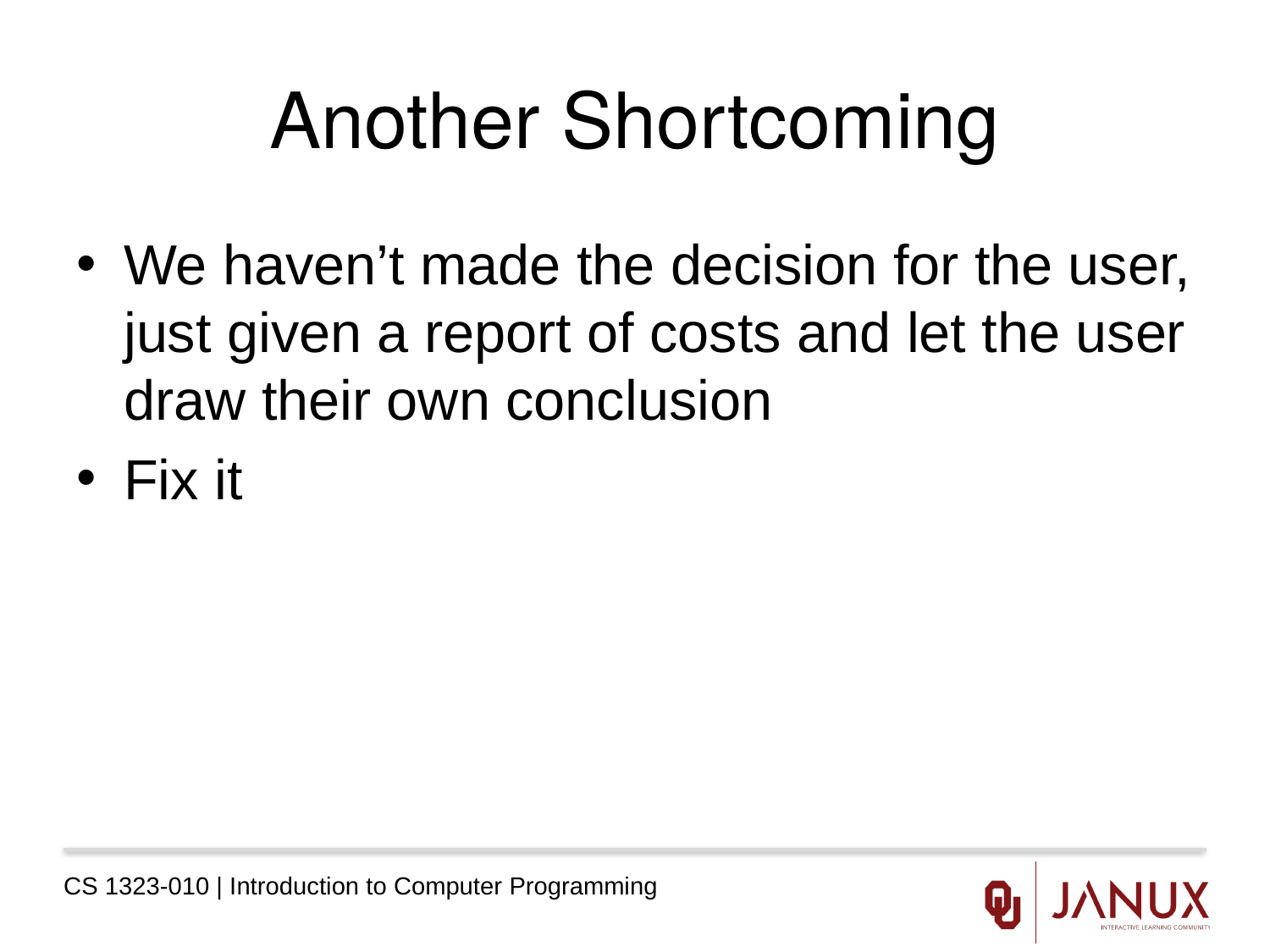

# Another Shortcoming
We haven’t made the decision for the user, just given a report of costs and let the user draw their own conclusion
Fix it